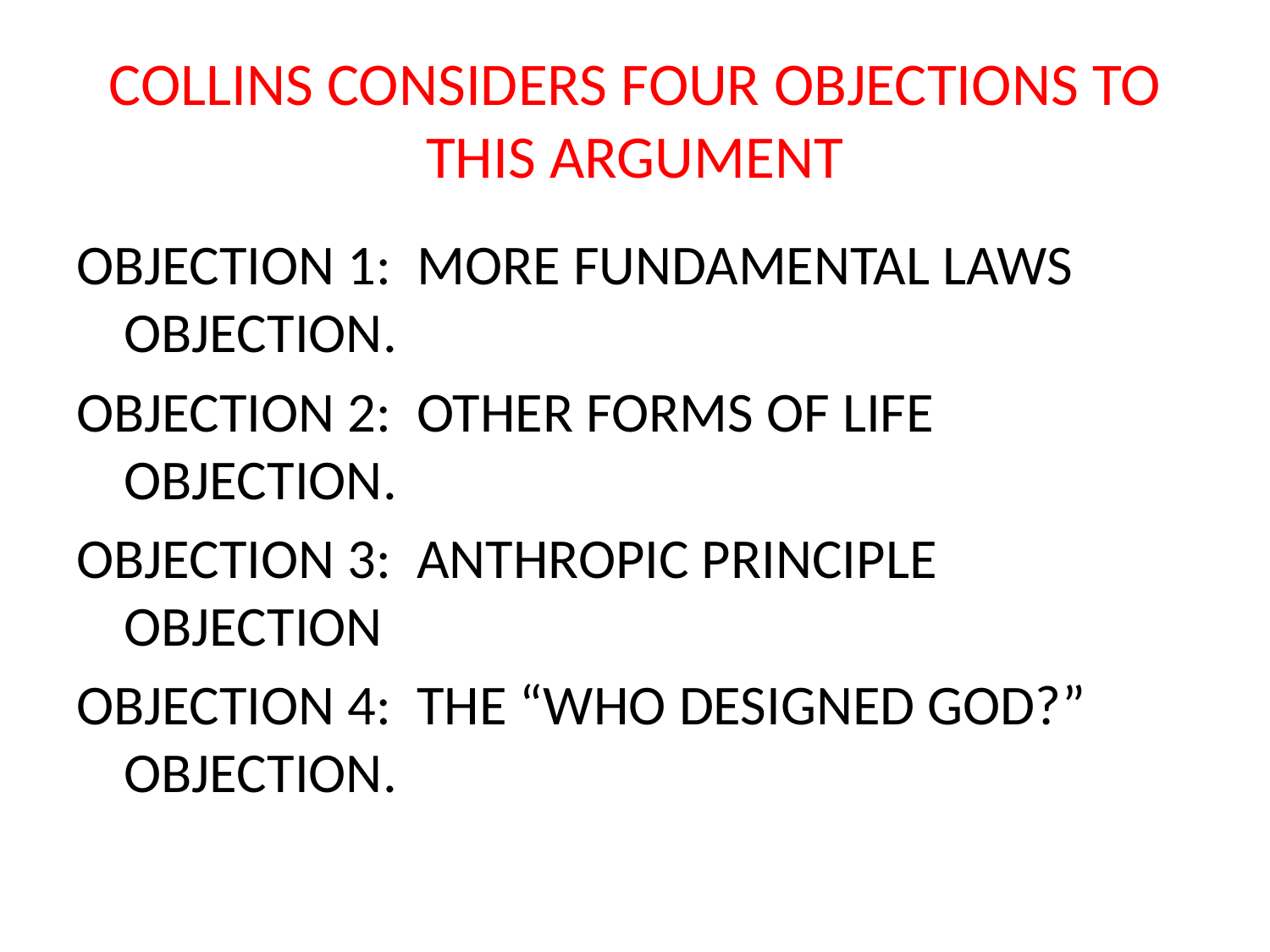

# COLLINS CONSIDERS FOUR OBJECTIONS TO THIS ARGUMENT
OBJECTION 1:  MORE FUNDAMENTAL LAWS OBJECTION.
OBJECTION 2:  OTHER FORMS OF LIFE OBJECTION.
OBJECTION 3:  ANTHROPIC PRINCIPLE OBJECTION
OBJECTION 4:  THE “WHO DESIGNED GOD?” OBJECTION.